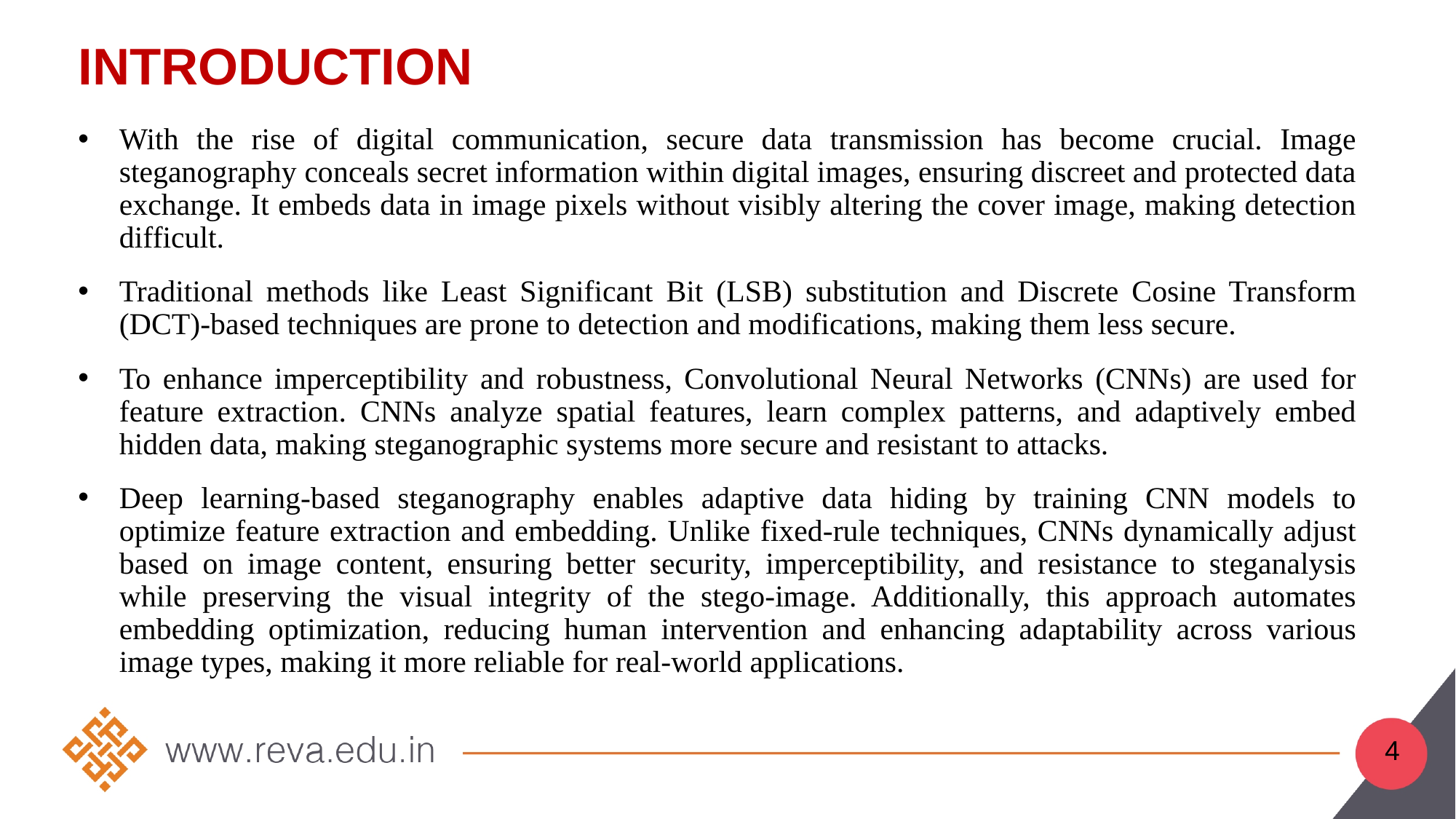

# Introduction
With the rise of digital communication, secure data transmission has become crucial. Image steganography conceals secret information within digital images, ensuring discreet and protected data exchange. It embeds data in image pixels without visibly altering the cover image, making detection difficult.
Traditional methods like Least Significant Bit (LSB) substitution and Discrete Cosine Transform (DCT)-based techniques are prone to detection and modifications, making them less secure.
To enhance imperceptibility and robustness, Convolutional Neural Networks (CNNs) are used for feature extraction. CNNs analyze spatial features, learn complex patterns, and adaptively embed hidden data, making steganographic systems more secure and resistant to attacks.
Deep learning-based steganography enables adaptive data hiding by training CNN models to optimize feature extraction and embedding. Unlike fixed-rule techniques, CNNs dynamically adjust based on image content, ensuring better security, imperceptibility, and resistance to steganalysis while preserving the visual integrity of the stego-image. Additionally, this approach automates embedding optimization, reducing human intervention and enhancing adaptability across various image types, making it more reliable for real-world applications.

4